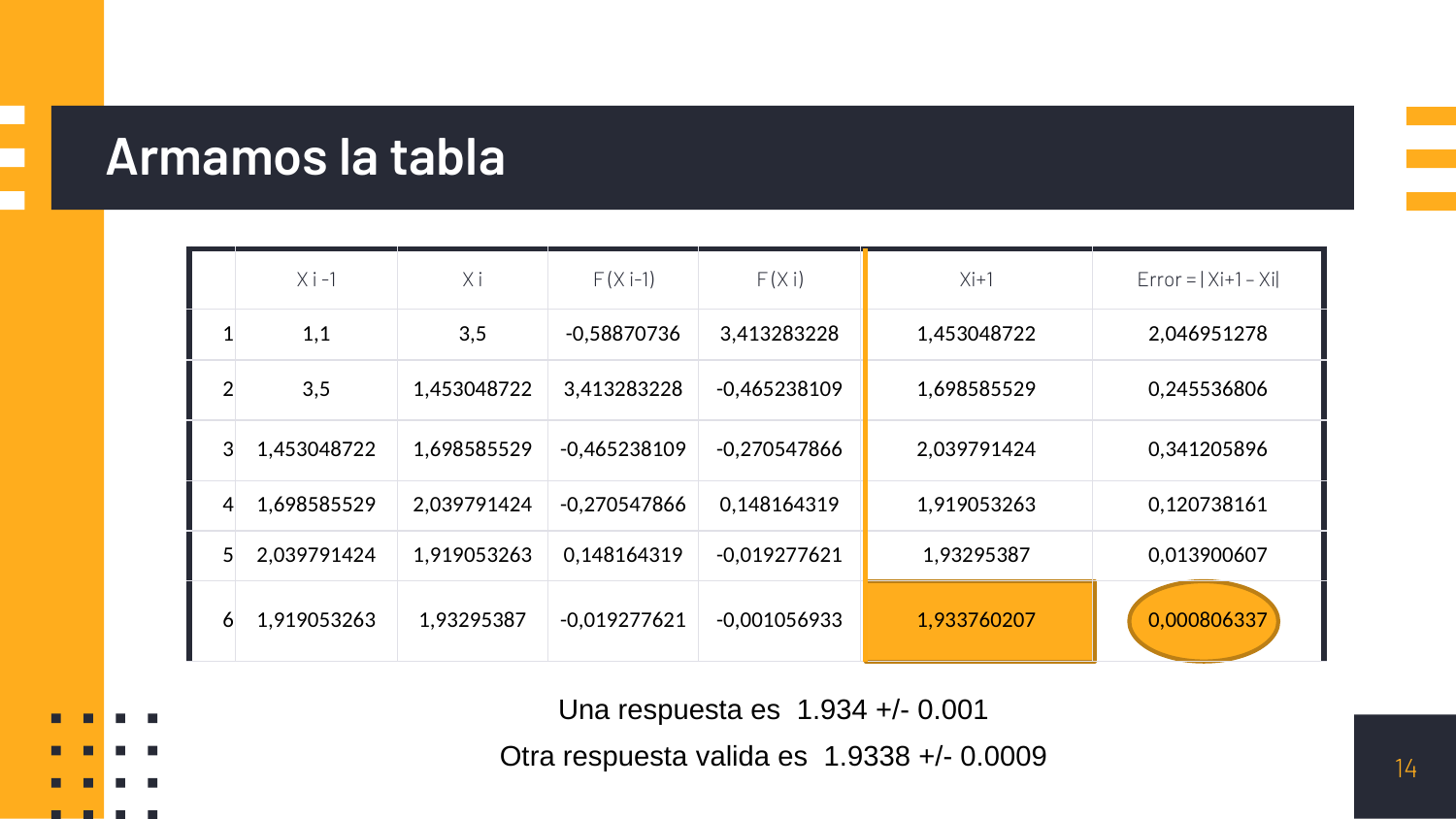

# Armamos la tabla
|  | X i -1 | X i | F (X i-1) | F (X i) | Xi+1 | Error = | Xi+1 – Xi| |
| --- | --- | --- | --- | --- | --- | --- |
| 1 | 1,1 | 3,5 | -0,58870736 | 3,413283228 | 1,453048722 | 2,046951278 |
| 2 | 3,5 | 1,453048722 | 3,413283228 | -0,465238109 | 1,698585529 | 0,245536806 |
| 3 | 1,453048722 | 1,698585529 | -0,465238109 | -0,270547866 | 2,039791424 | 0,341205896 |
| 4 | 1,698585529 | 2,039791424 | -0,270547866 | 0,148164319 | 1,919053263 | 0,120738161 |
| 5 | 2,039791424 | 1,919053263 | 0,148164319 | -0,019277621 | 1,93295387 | 0,013900607 |
| 6 | 1,919053263 | 1,93295387 | -0,019277621 | -0,001056933 | 1,933760207 | 0,000806337 |

Una respuesta es  1.934 +/- 0.001
14
Otra respuesta valida es  1.9338 +/- 0.0009